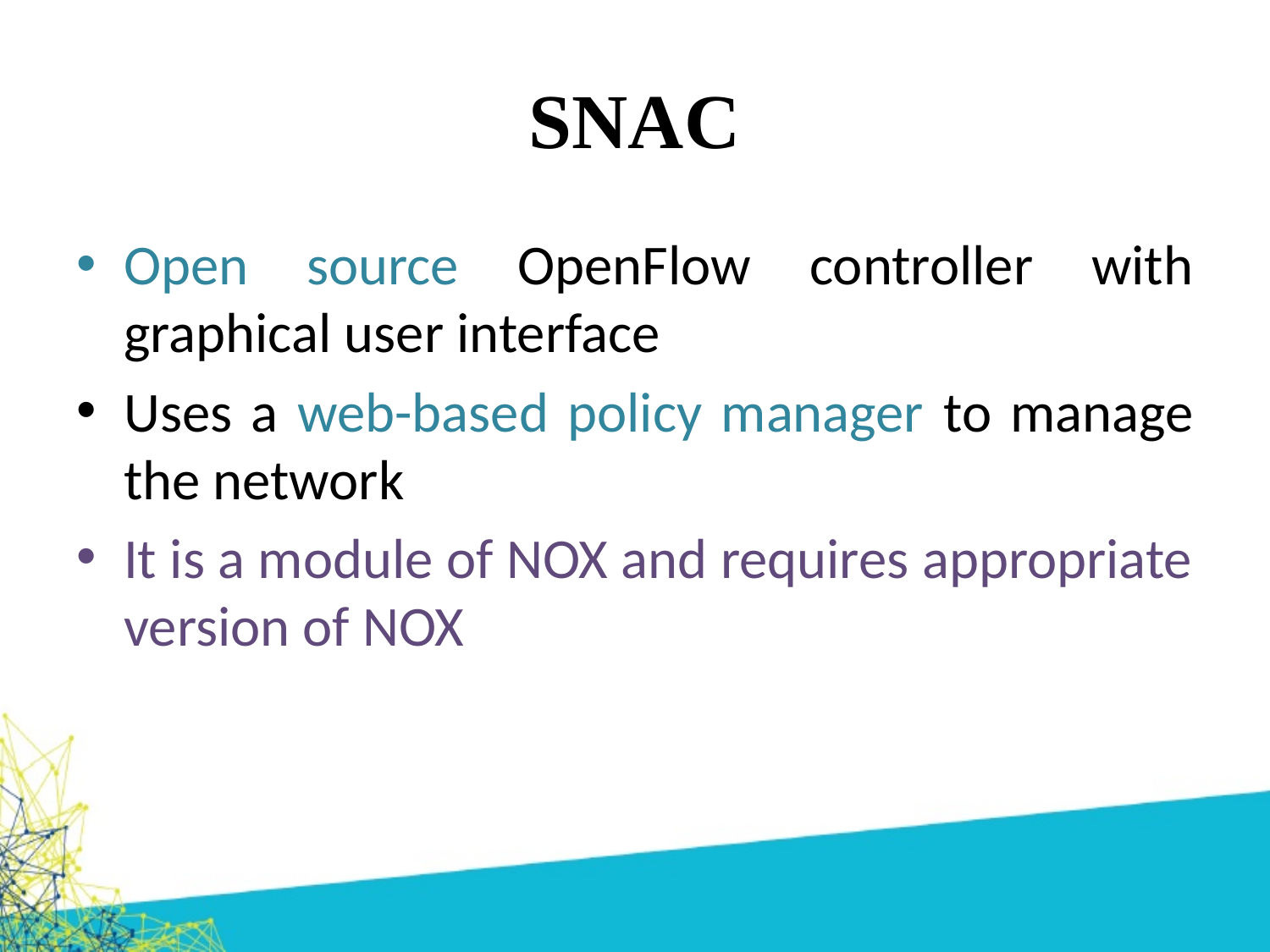

# SNAC
Open source OpenFlow controller with graphical user interface
Uses a web-based policy manager to manage the network
It is a module of NOX and requires appropriate version of NOX